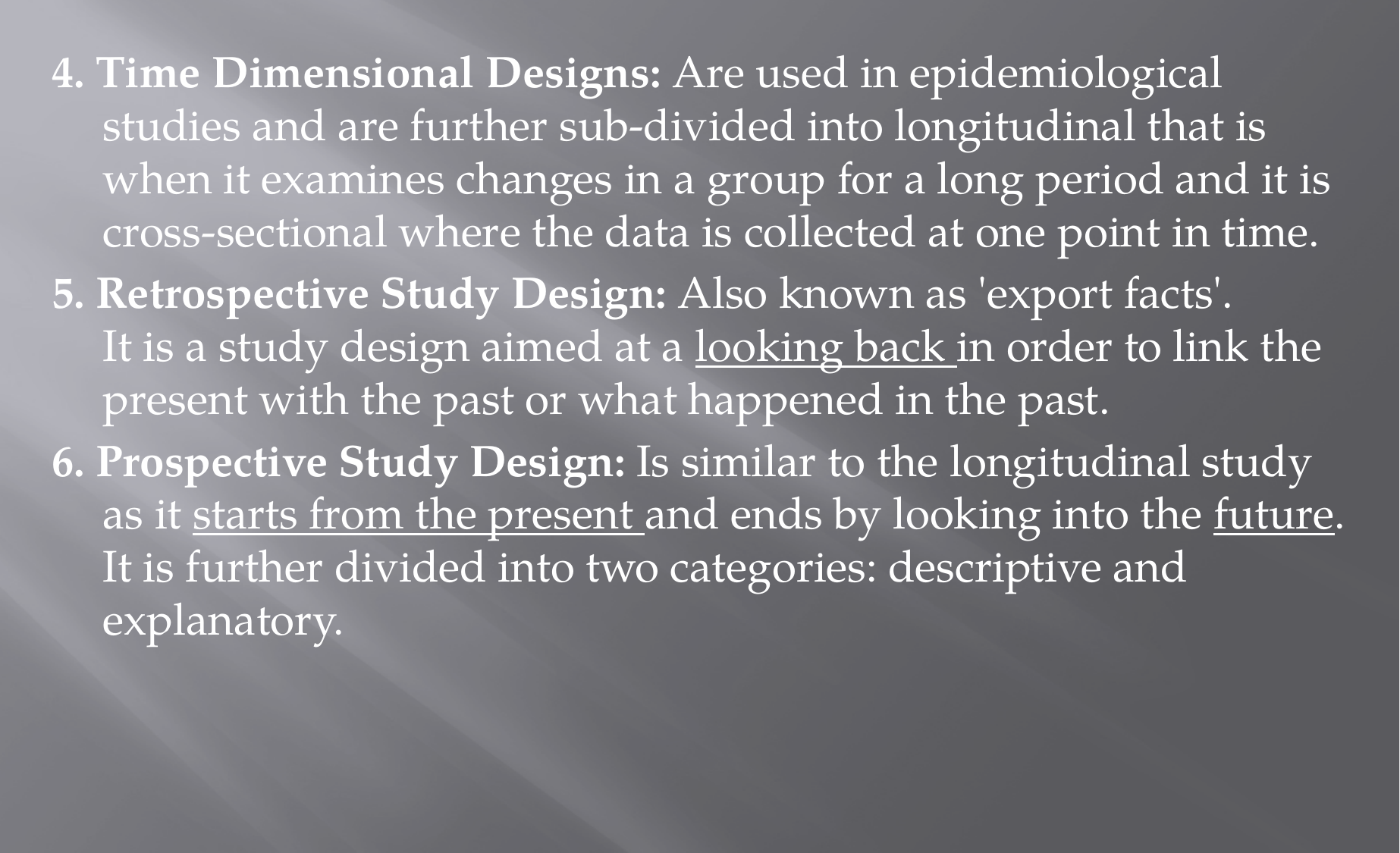

4. Time Dimensional Designs: Are used in epidemiological studies and are further sub-divided into longitudinal that is when it examines changes in a group for a long period and it is cross-sectional where the data is collected at one point in time.
5. Retrospective Study Design: Also known as 'export facts'.
It is a study design aimed at a looking back in order to link the present with the past or what happened in the past.
6. Prospective Study Design: Is similar to the longitudinal study as it starts from the present and ends by looking into the future. It is further divided into two categories: descriptive and explanatory.